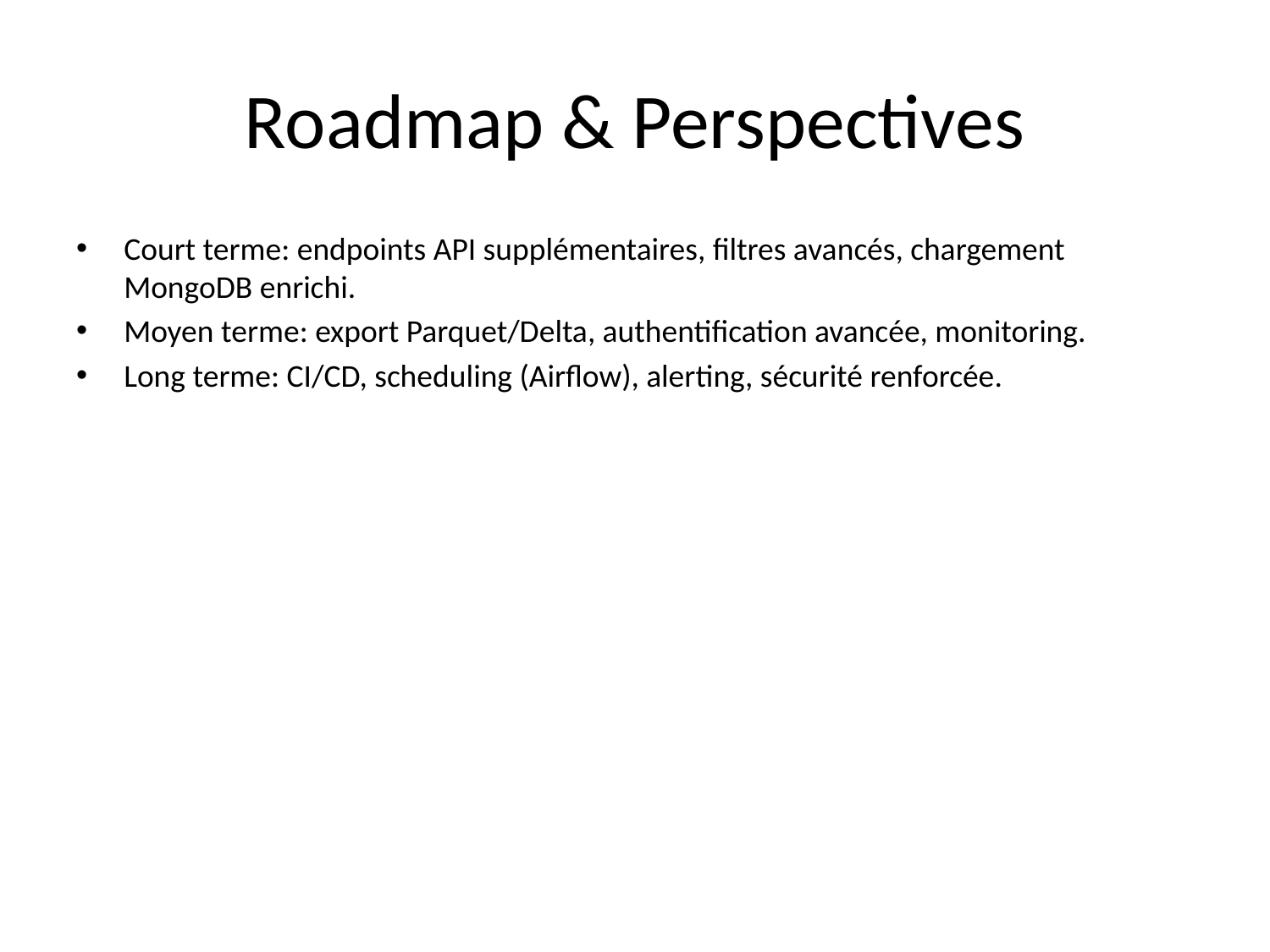

# Roadmap & Perspectives
Court terme: endpoints API supplémentaires, filtres avancés, chargement MongoDB enrichi.
Moyen terme: export Parquet/Delta, authentification avancée, monitoring.
Long terme: CI/CD, scheduling (Airflow), alerting, sécurité renforcée.